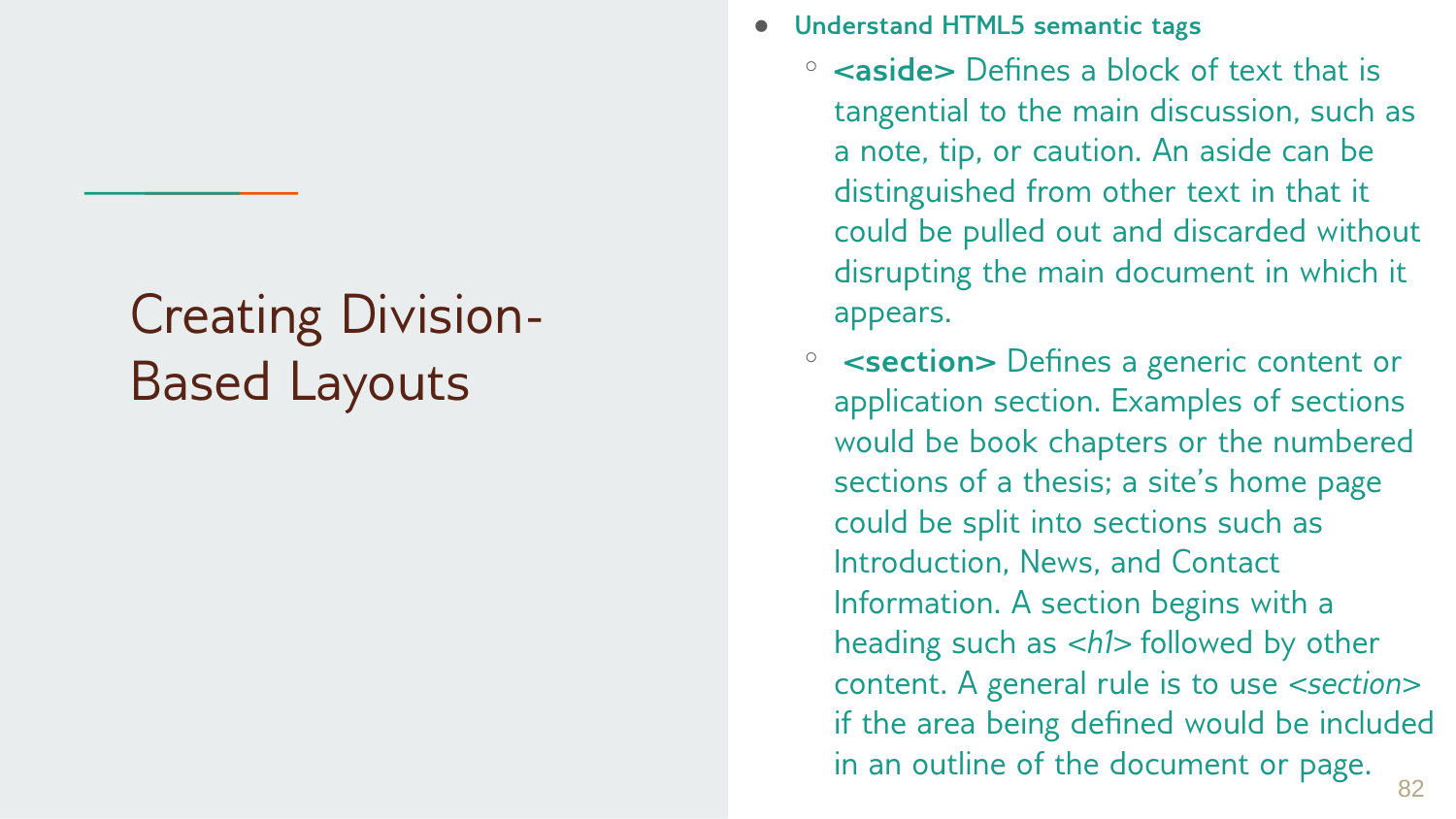

Understand HTML5 semantic tags
<aside> Defines a block of text that is tangential to the main discussion, such as a note, tip, or caution. An aside can be distinguished from other text in that it could be pulled out and discarded without disrupting the main document in which it appears.
 <section> Defines a generic content or application section. Examples of sections would be book chapters or the numbered sections of a thesis; a site’s home page could be split into sections such as Introduction, News, and Contact Information. A section begins with a heading such as <h1> followed by other content. A general rule is to use <section> if the area being defined would be included in an outline of the document or page.
# Creating Division-Based Layouts

 82